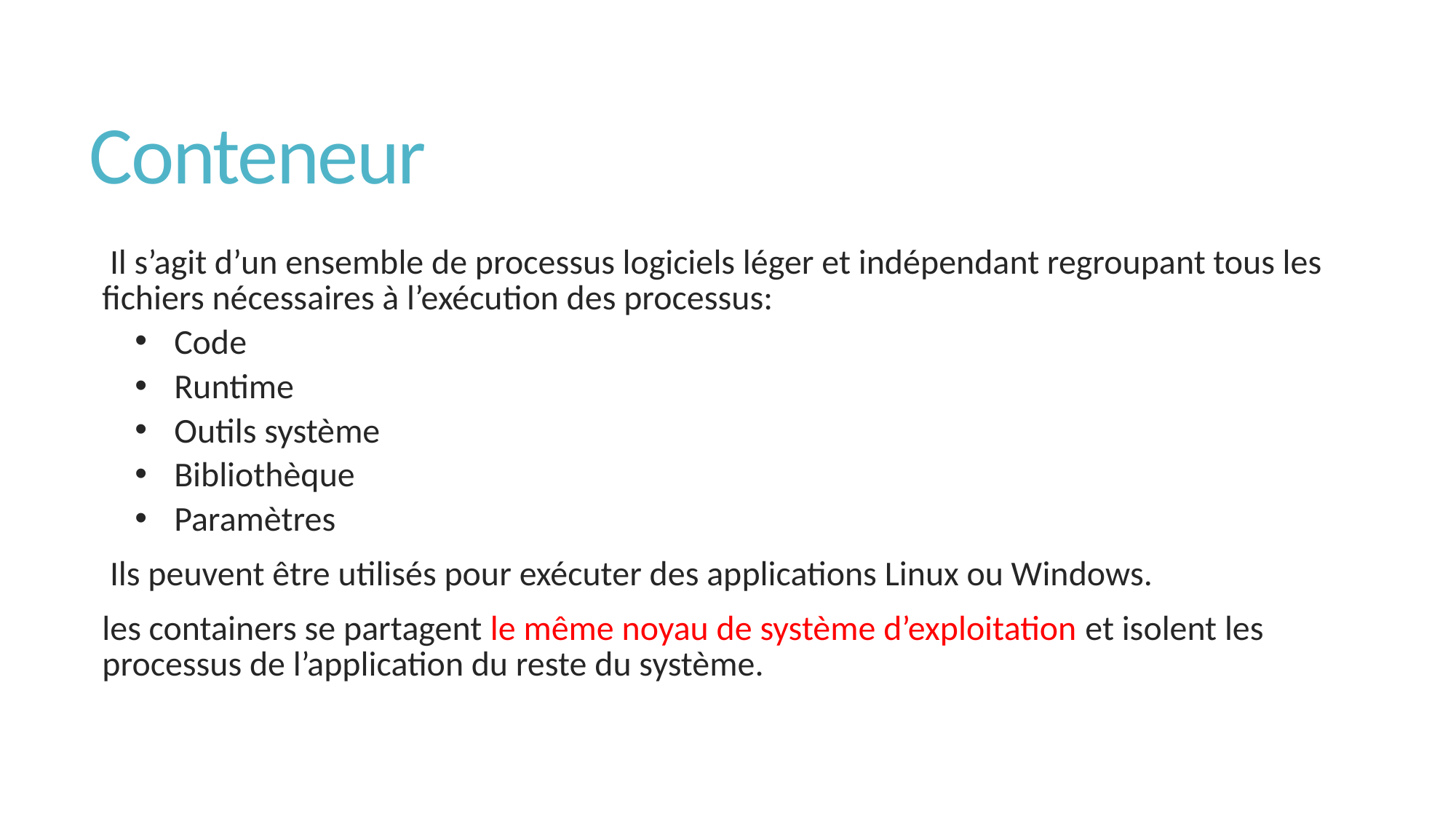

# Conteneur
 Il s’agit d’un ensemble de processus logiciels léger et indépendant regroupant tous les fichiers nécessaires à l’exécution des processus:
Code
Runtime
Outils système
Bibliothèque
Paramètres
 Ils peuvent être utilisés pour exécuter des applications Linux ou Windows.
les containers se partagent le même noyau de système d’exploitation et isolent les processus de l’application du reste du système.